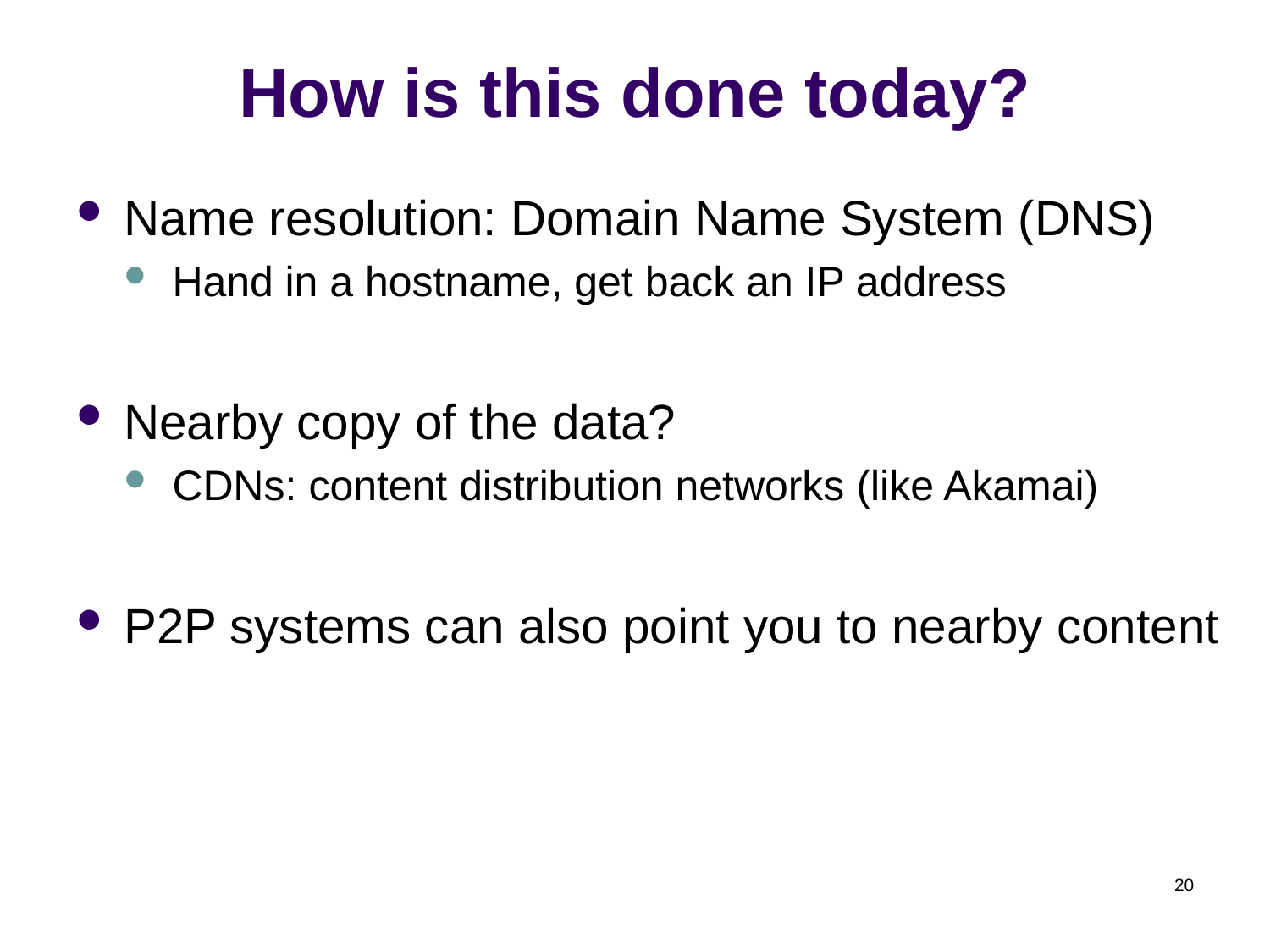

# How is this done today?
Name resolution: Domain Name System (DNS)
Hand in a hostname, get back an IP address

Nearby copy of the data?
CDNs: content distribution networks (like Akamai)

P2P systems can also point you to nearby content

20